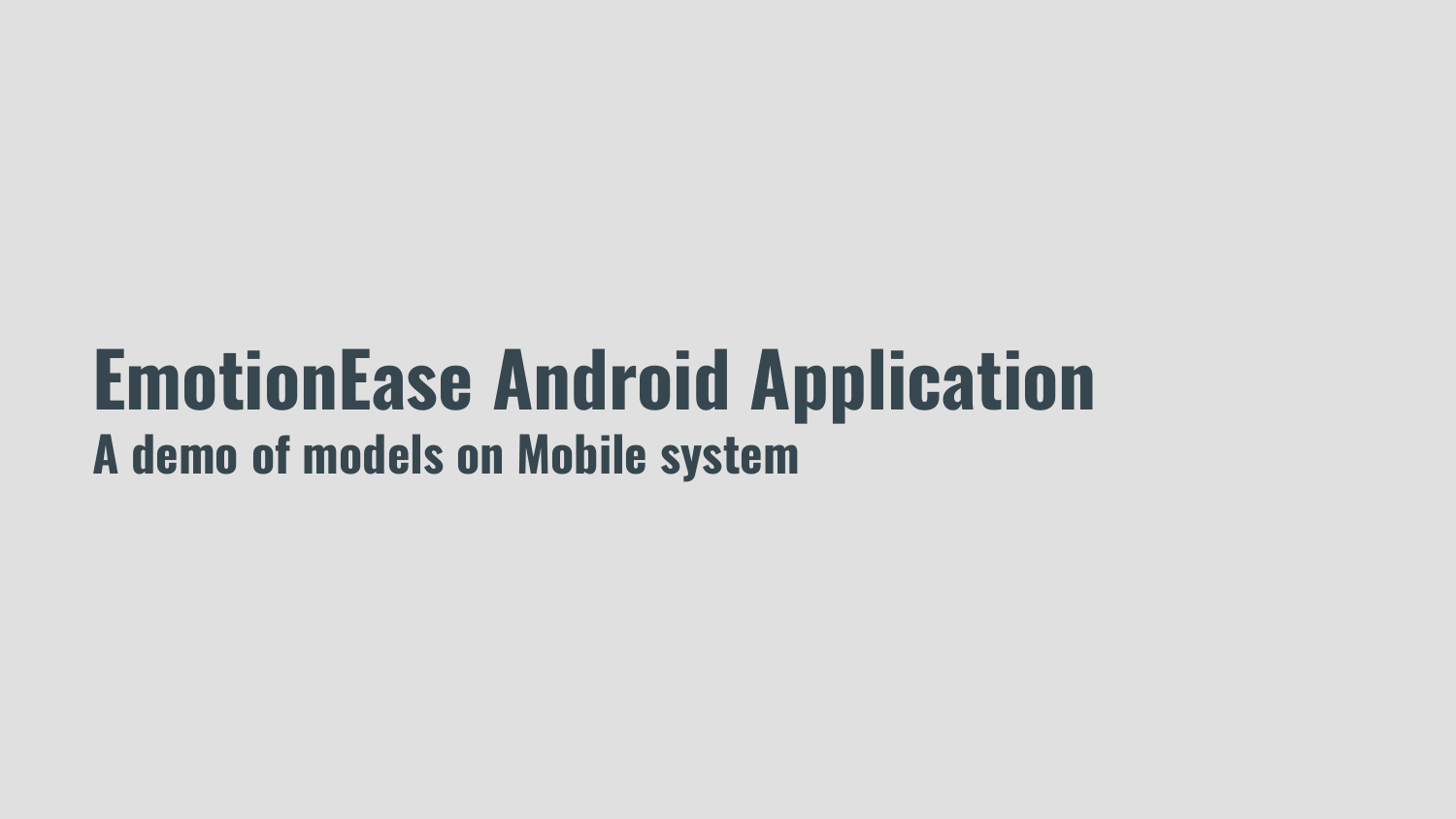

# EmotionEase Android Application
A demo of models on Mobile system